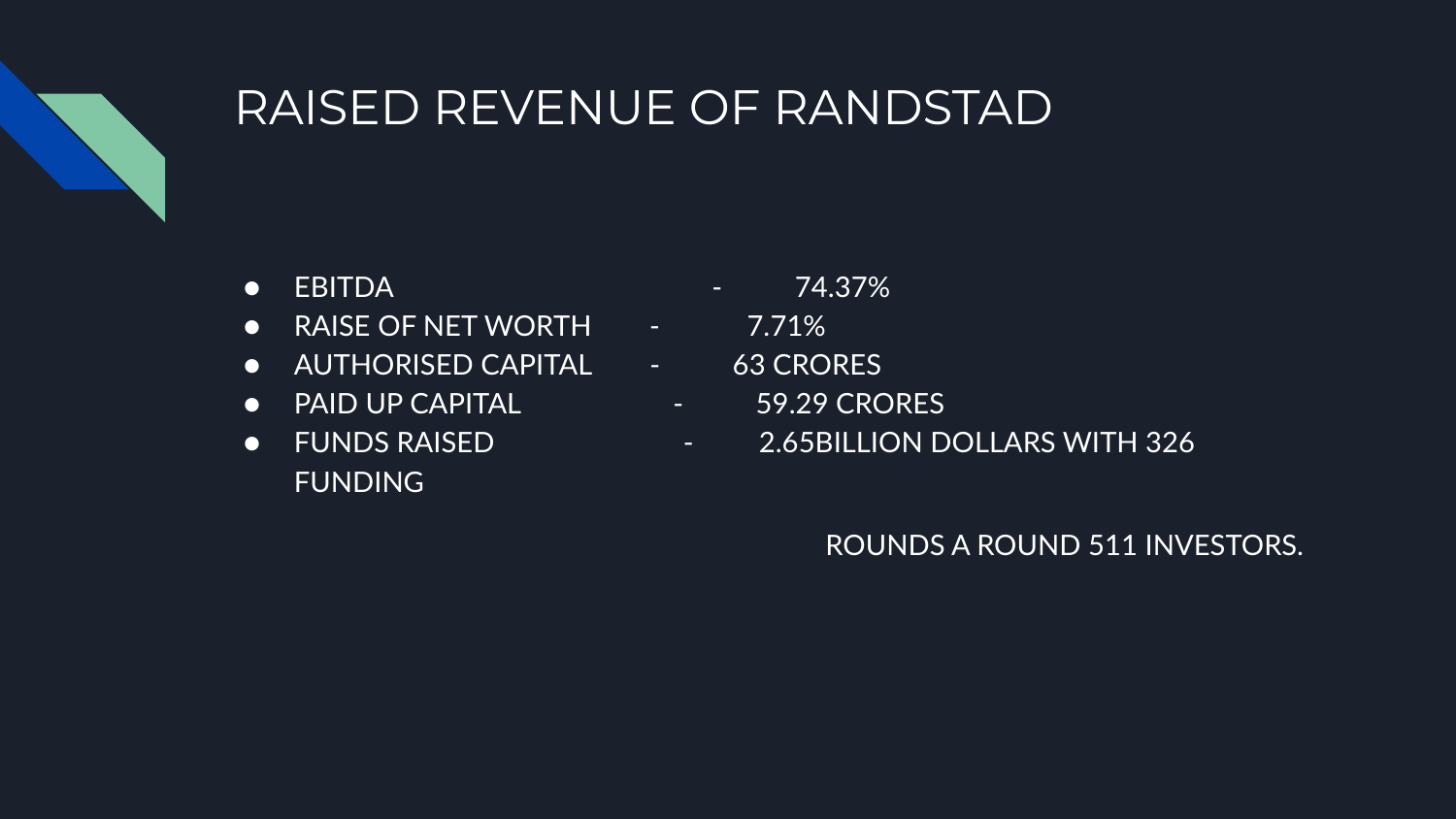

# RAISED REVENUE OF RANDSTAD
EBITDA                                            -          74.37%
RAISE OF NET WORTH        -            7.71%
AUTHORISED CAPITAL        -          63 CRORES
PAID UP CAPITAL                     -          59.29 CRORES
FUNDS RAISED                          -         2.65BILLION DOLLARS WITH 326 FUNDING
                                                                         ROUNDS A ROUND 511 INVESTORS.